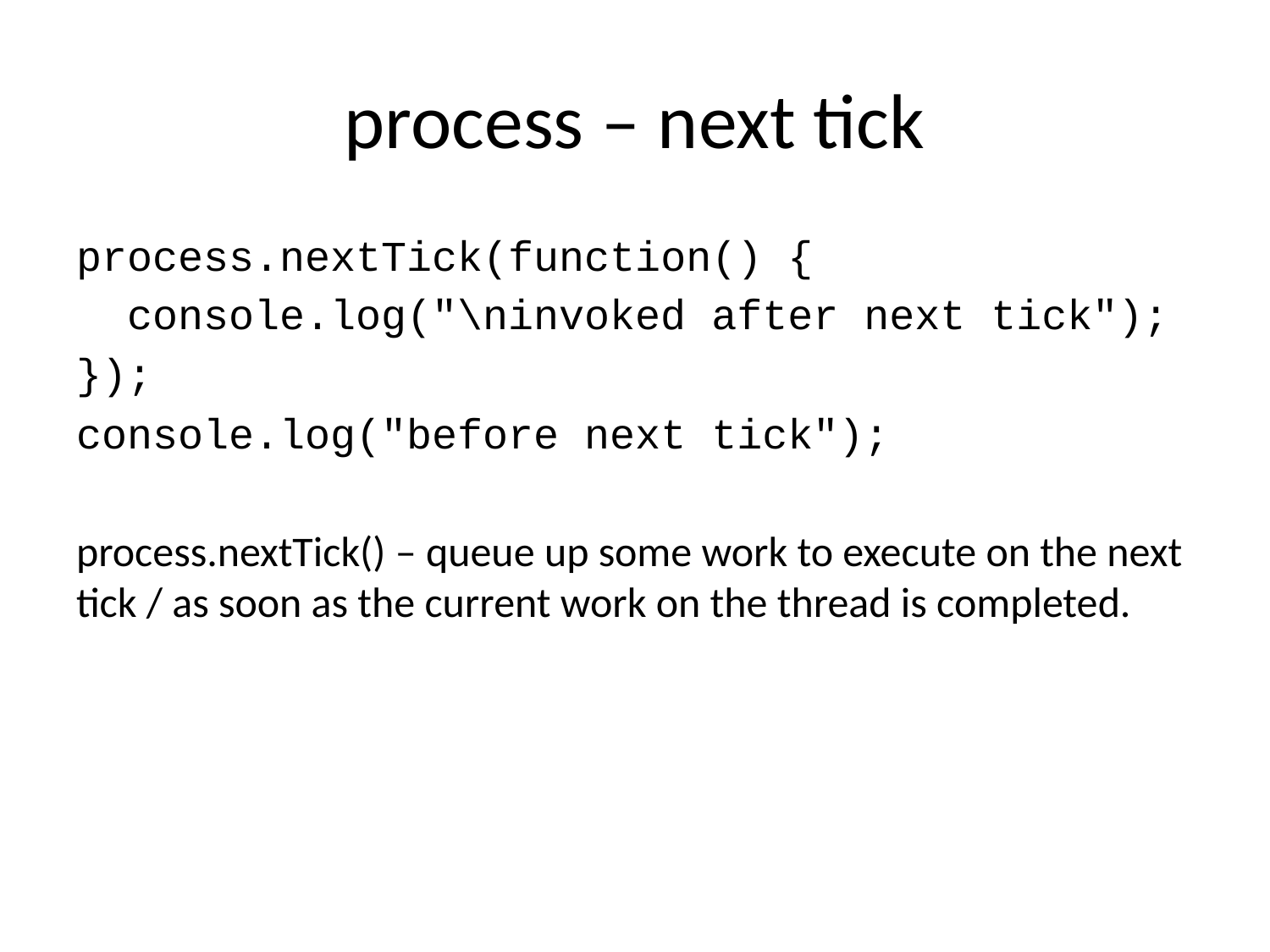

# process – next tick
process.nextTick(function() {
  console.log("\ninvoked after next tick");
});
console.log("before next tick");

process.nextTick() – queue up some work to execute on the next tick / as soon as the current work on the thread is completed.